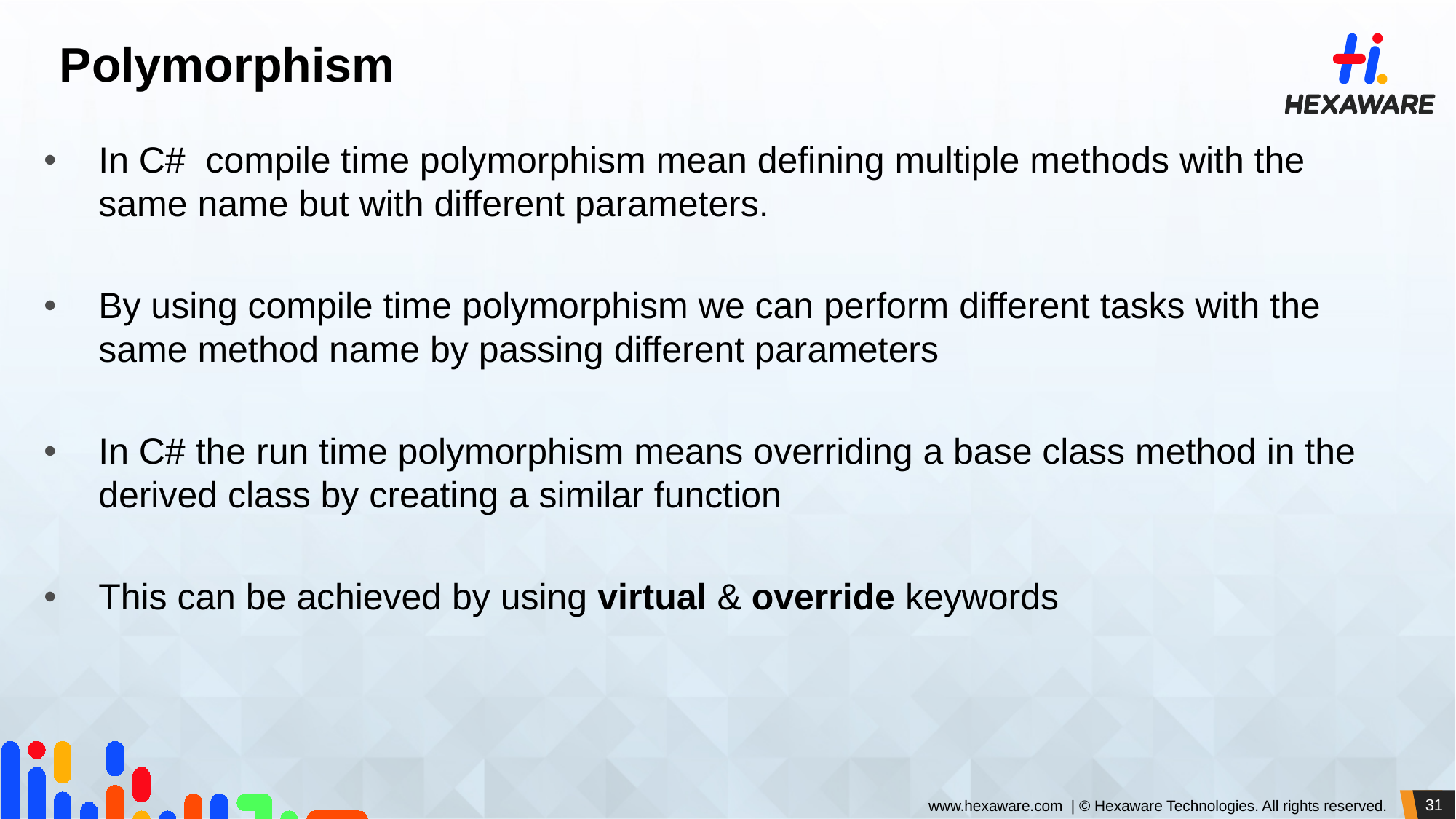

# Polymorphism
In C#  compile time polymorphism mean defining multiple methods with the same name but with different parameters.

By using compile time polymorphism we can perform different tasks with the same method name by passing different parameters

In C# the run time polymorphism means overriding a base class method in the derived class by creating a similar function

This can be achieved by using virtual & override keywords